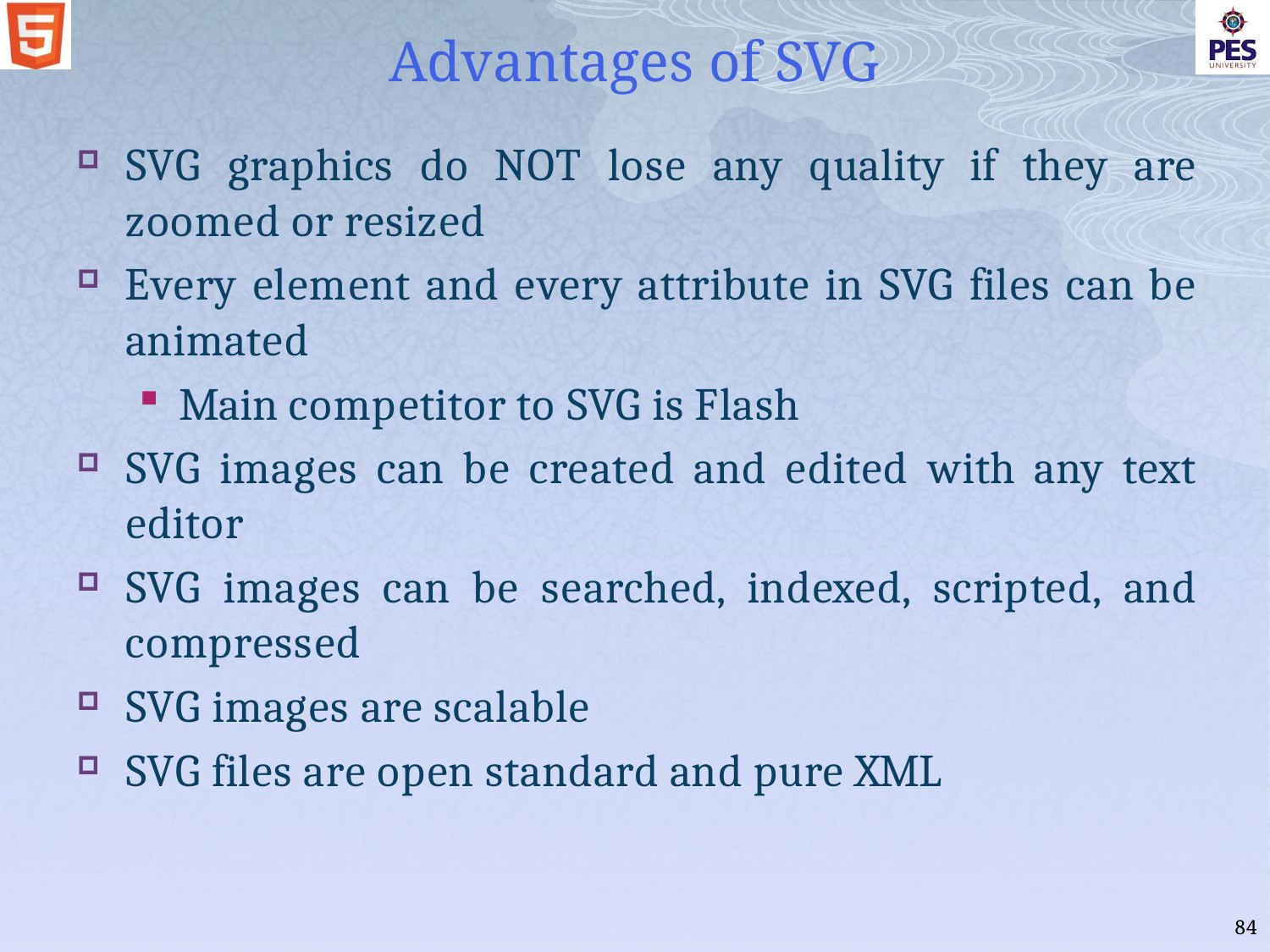

# Advantages of SVG
SVG graphics do NOT lose any quality if they are zoomed or resized
Every element and every attribute in SVG files can be animated
Main competitor to SVG is Flash
SVG images can be created and edited with any text editor
SVG images can be searched, indexed, scripted, and compressed
SVG images are scalable
SVG files are open standard and pure XML
84